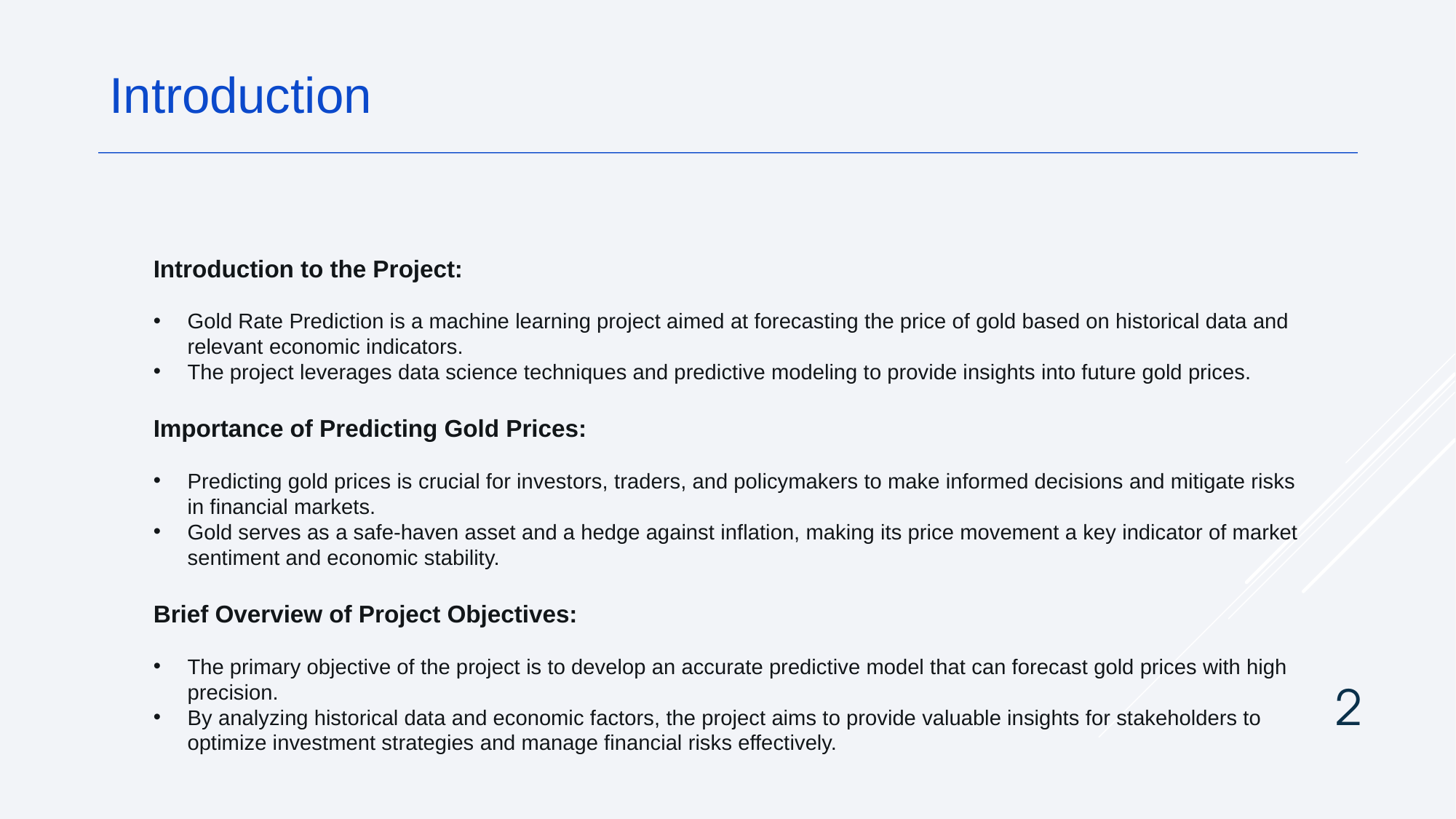

Introduction

Introduction to the Project:

Gold Rate Prediction is a machine learning project aimed at forecasting the price of gold based on historical data and relevant economic indicators.
The project leverages data science techniques and predictive modeling to provide insights into future gold prices.

Importance of Predicting Gold Prices:

Predicting gold prices is crucial for investors, traders, and policymakers to make informed decisions and mitigate risks in financial markets.
Gold serves as a safe-haven asset and a hedge against inflation, making its price movement a key indicator of market sentiment and economic stability.

Brief Overview of Project Objectives:

The primary objective of the project is to develop an accurate predictive model that can forecast gold prices with high precision.
By analyzing historical data and economic factors, the project aims to provide valuable insights for stakeholders to optimize investment strategies and manage financial risks effectively.
2